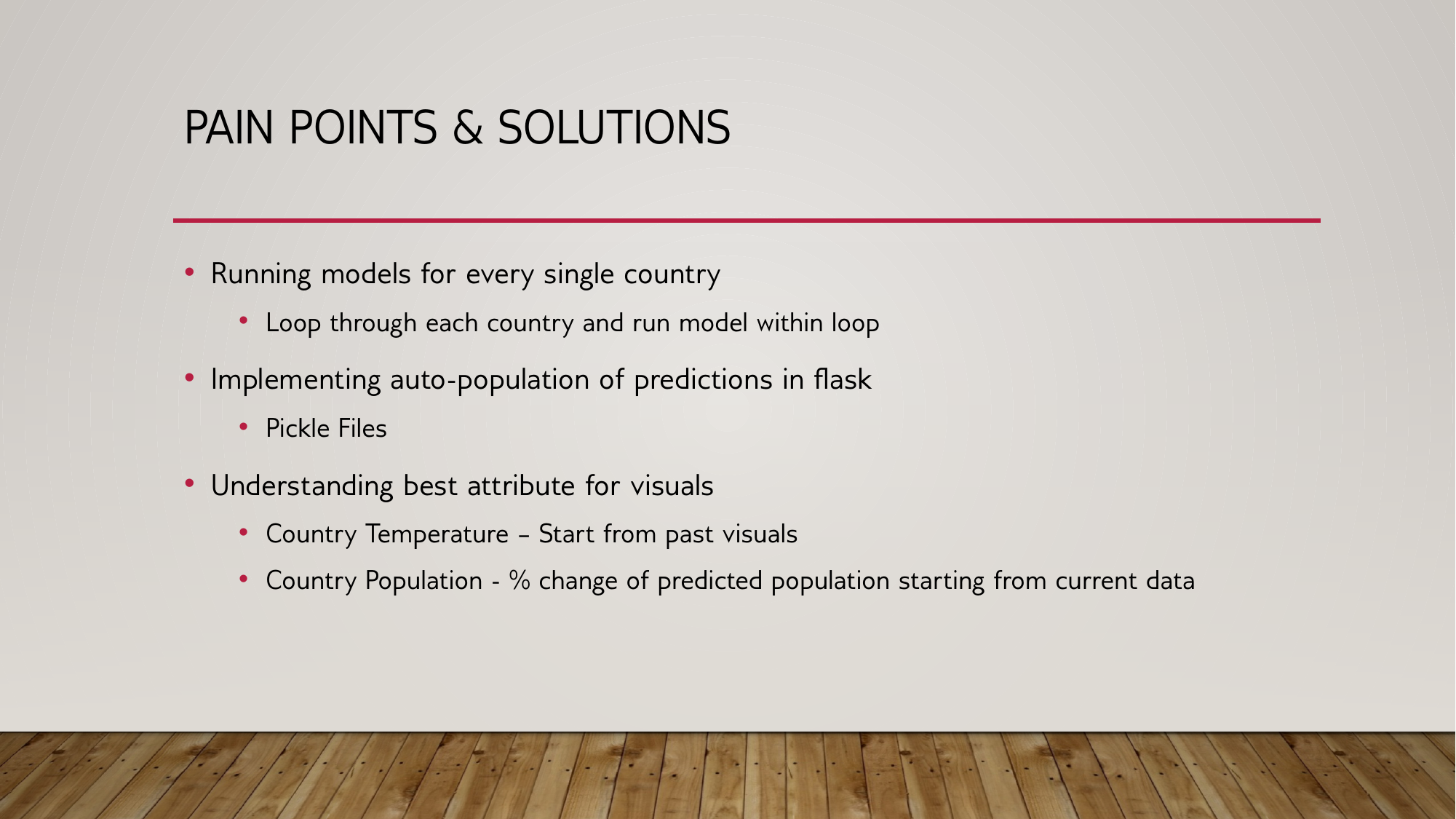

# Pain points & Solutions
Running models for every single country
Loop through each country and run model within loop
Implementing auto-population of predictions in flask
Pickle Files
Understanding best attribute for visuals
Country Temperature – Start from past visuals
Country Population - % change of predicted population starting from current data